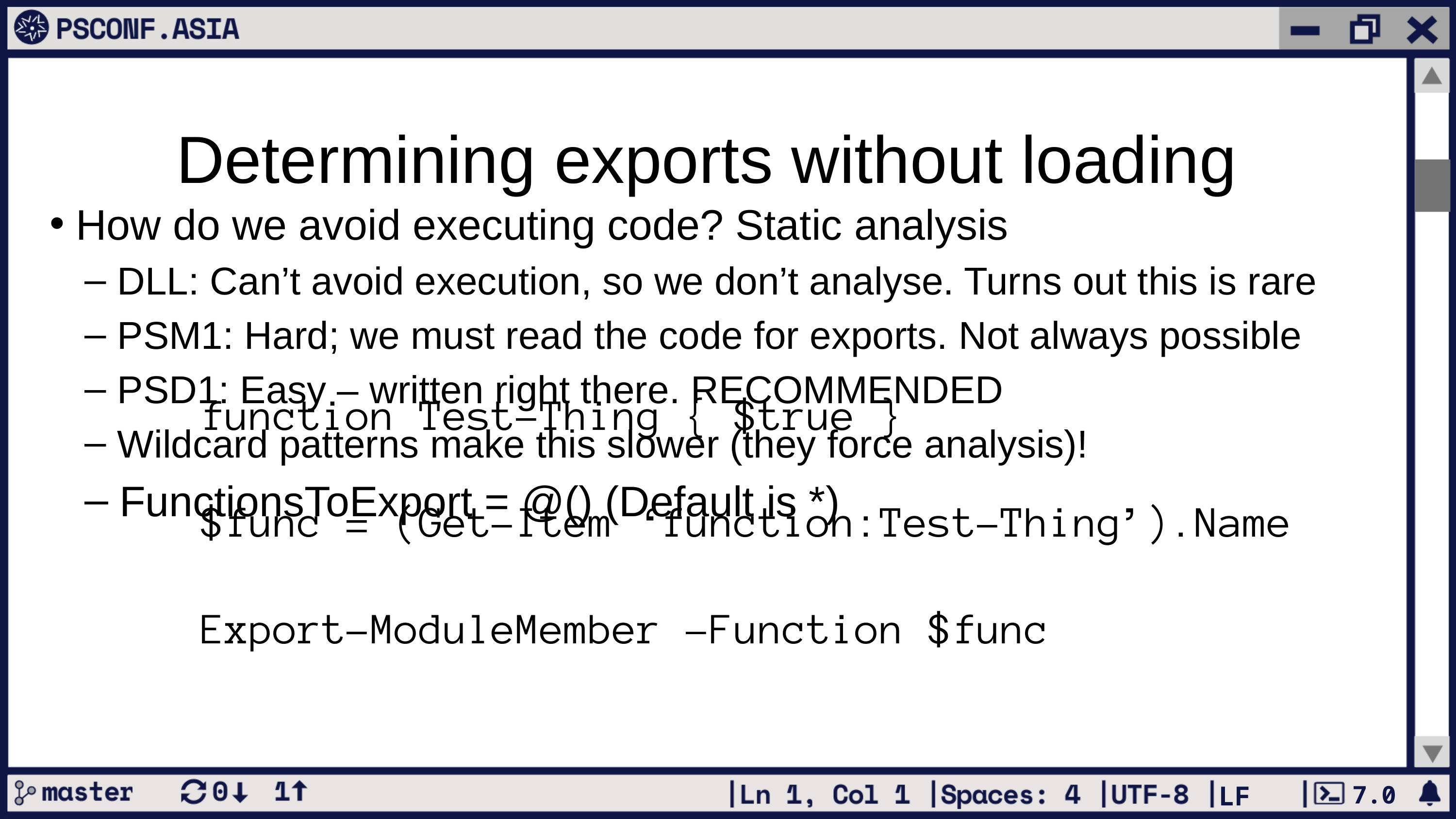

# Determining exports without loading
How do we avoid executing code? Static analysis
 DLL: Can’t avoid execution, so we don’t analyse. Turns out this is rare
 PSM1: Hard; we must read the code for exports. Not always possible
 PSD1: Easy – written right there. RECOMMENDED
 Wildcard patterns make this slower (they force analysis)!
 FunctionsToExport = @() (Default is *)
function Test-Thing { $true }

$func = (Get-Item ‘function:Test-Thing’).Name

Export-ModuleMember –Function $func

7.0
LF